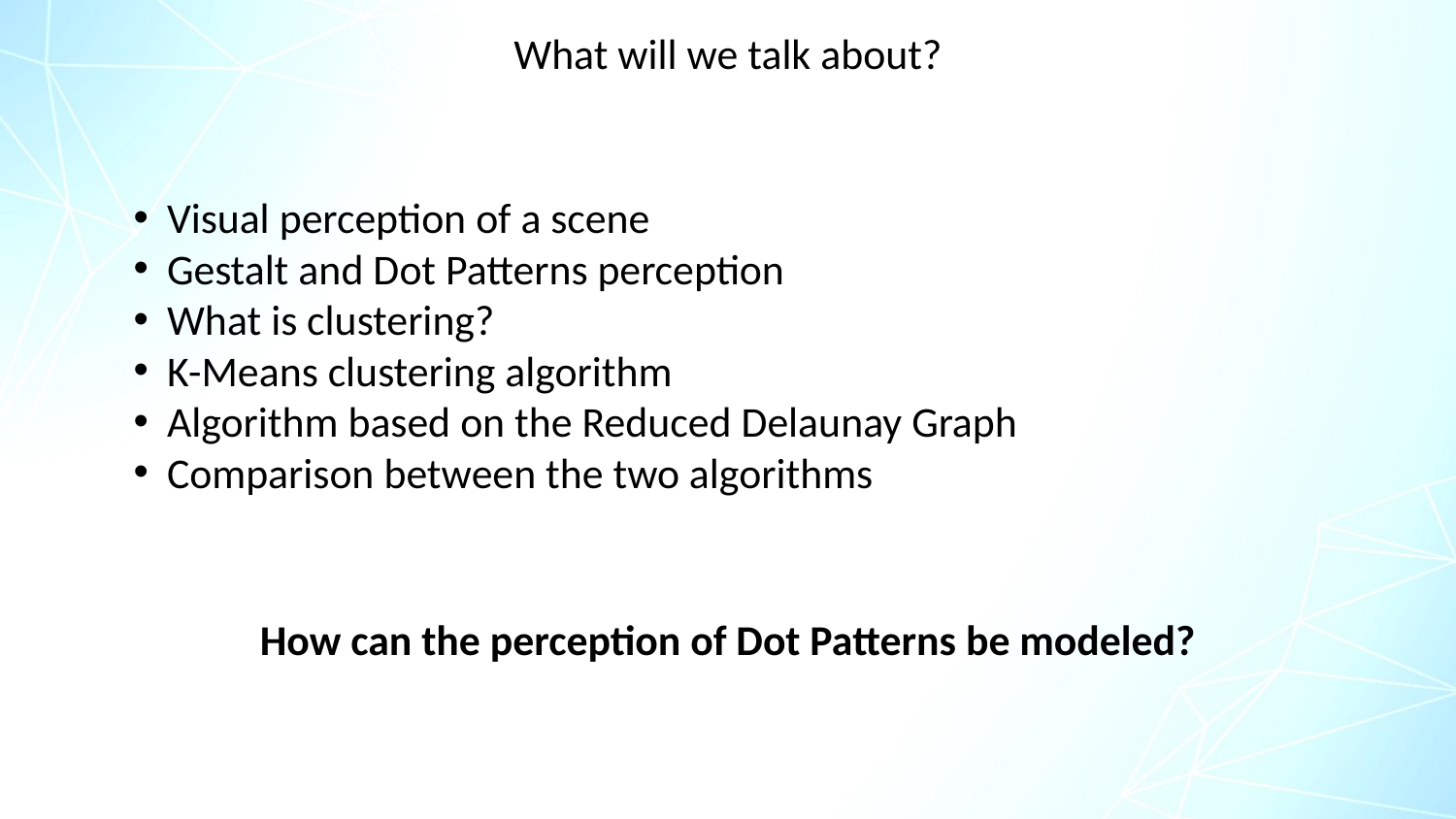

What will we talk about?
Visual perception of a scene
Gestalt and Dot Patterns perception
What is clustering?
K-Means clustering algorithm
Algorithm based on the Reduced Delaunay Graph
Comparison between the two algorithms
How can the perception of Dot Patterns be modeled?